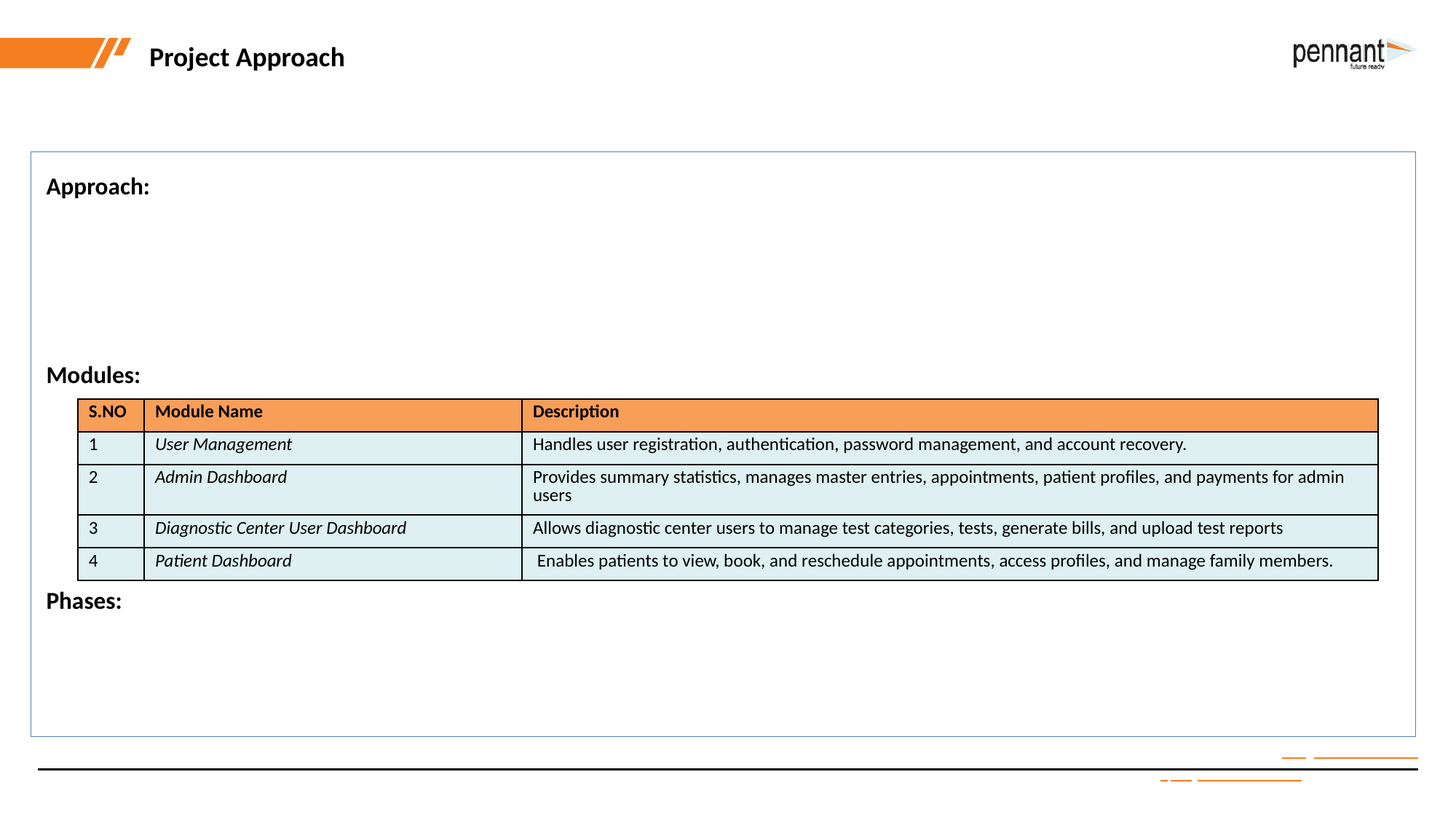

Project Approach
Approach:

Modules:

Phases:

| S.NO | Module Name | Description |
| --- | --- | --- |
| 1 | User Management | Handles user registration, authentication, password management, and account recovery. |
| 2 | Admin Dashboard | Provides summary statistics, manages master entries, appointments, patient profiles, and payments for admin users |
| 3 | Diagnostic Center User Dashboard | Allows diagnostic center users to manage test categories, tests, generate bills, and upload test reports |
| 4 | Patient Dashboard | Enables patients to view, book, and reschedule appointments, access profiles, and manage family members. |